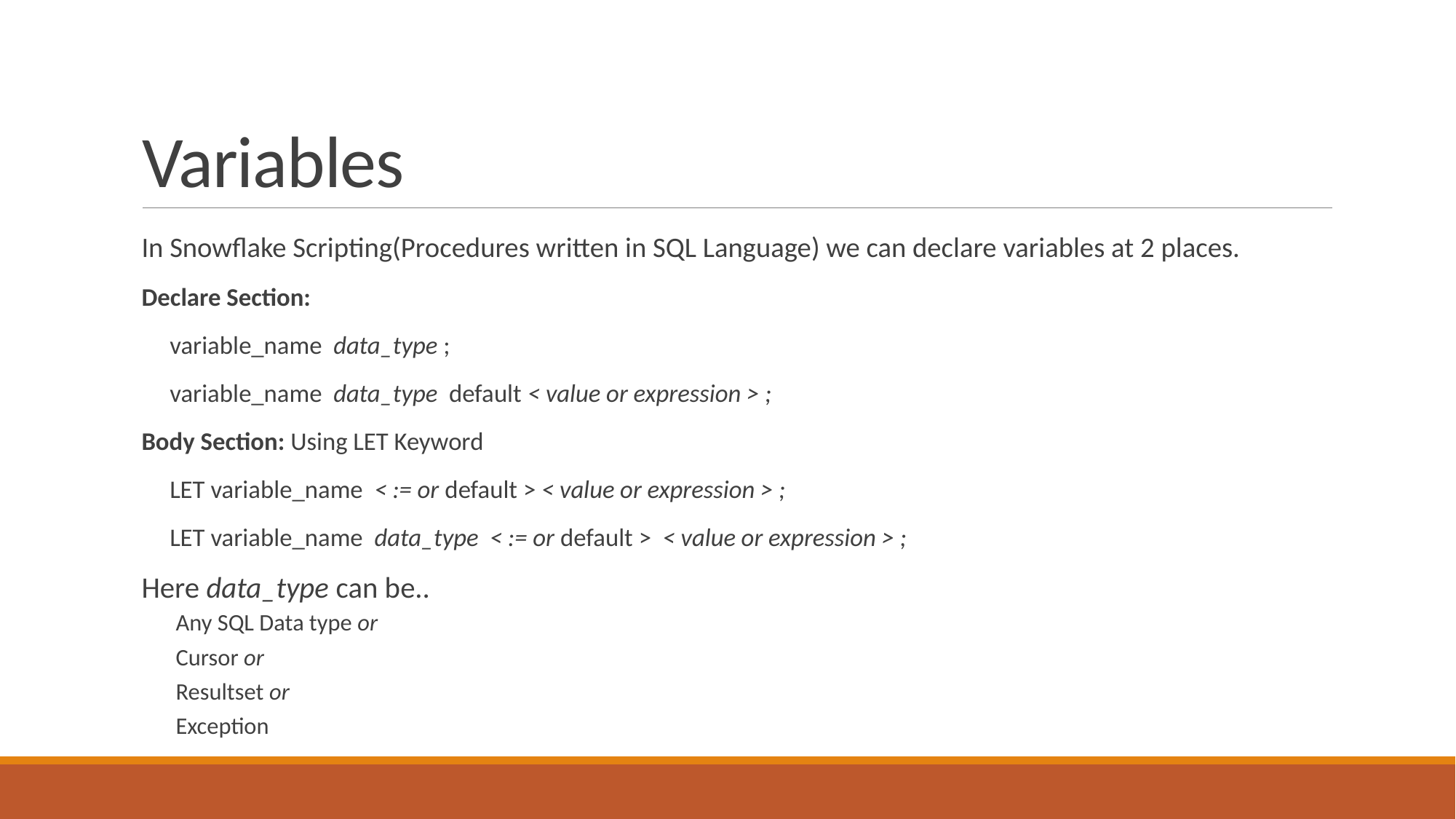

# Variables
In Snowflake Scripting(Procedures written in SQL Language) we can declare variables at 2 places.
Declare Section:
     variable_name  data_type ;
     variable_name  data_type  default < value or expression > ;
Body Section: Using LET Keyword
     LET variable_name  < := or default > < value or expression > ;
     LET variable_name  data_type  < := or default >  < value or expression > ;
Here data_type can be..
Any SQL Data type or
Cursor or
Resultset or
Exception